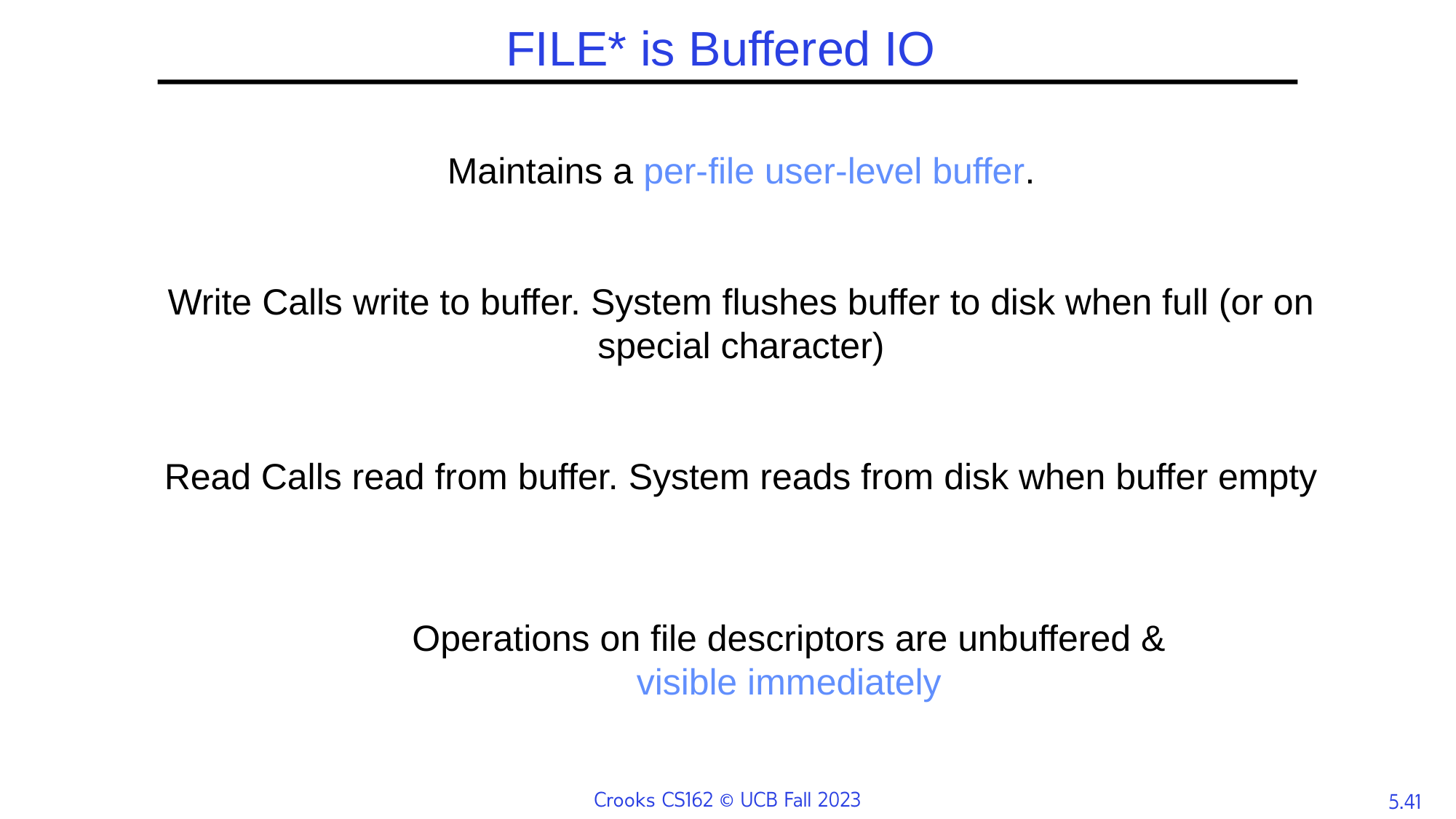

# FILE* is Buffered IO
Maintains a per-file user-level buffer.

Write Calls write to buffer. System flushes buffer to disk when full (or on special character)

Read Calls read from buffer. System reads from disk when buffer empty
Operations on file descriptors are unbuffered & visible immediately